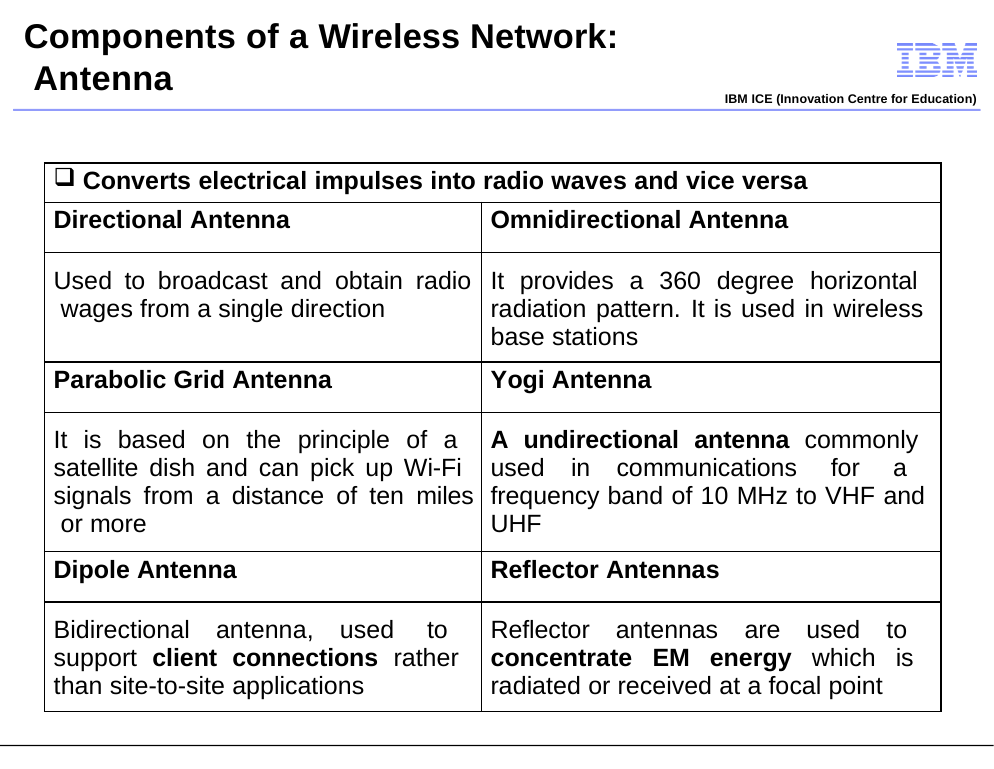

Components of a Wireless Network:  Antenna
IBM ICE (Innovation Centre for Education)

| Converts electrical impulses into radio waves and vice versa |  |
| --- | --- |
| Directional Antenna | Omnidirectional Antenna |
| Used to broadcast and obtain radio wages from a single direction | It provides a 360 degree horizontal radiation pattern. It is used in wireless base stations |
| Parabolic Grid Antenna | Yogi Antenna |
| It is based on the principle of a satellite dish and can pick up Wi-Fi signals from a distance of ten miles or more | A undirectional antenna commonly used in communications for a frequency band of 10 MHz to VHF and UHF |
| Dipole Antenna | Reflector Antennas |
| Bidirectional antenna, used to support client connections rather than site-to-site applications | Reflector antennas are used to concentrate EM energy which is radiated or received at a focal point |